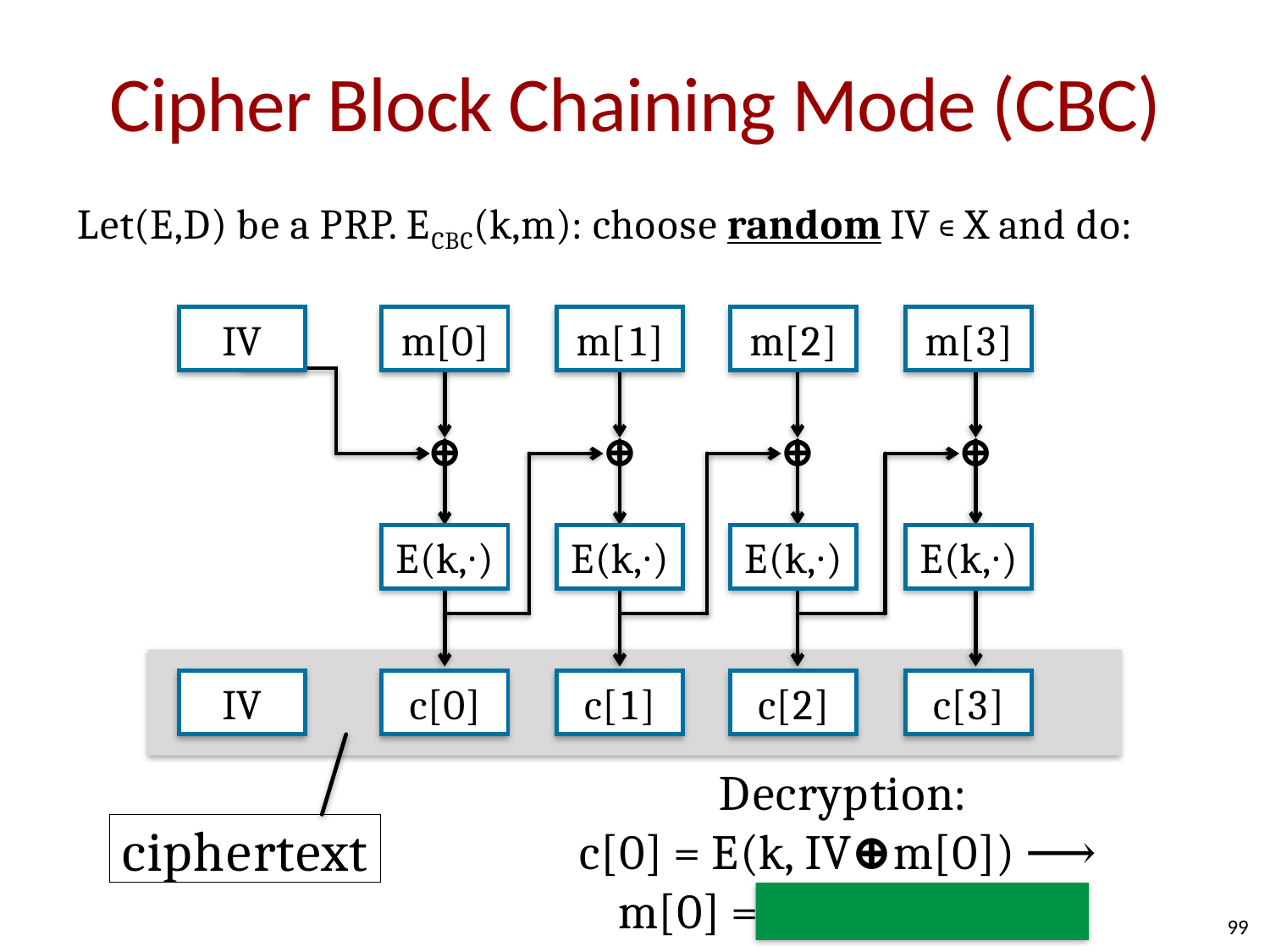

# Cipher Block Chaining Mode (CBC)
Let(E,D) be a PRP. ECBC(k,m): choose random IV ∊ X and do:
IV
m[0]
m[1]
m[2]
m[3]
⊕
⊕
⊕
⊕
E(k,∙)
E(k,∙)
E(k,∙)
E(k,∙)

IV
c[0]
c[1]
c[2]
c[3]
Decryption:
c[0] = E(k, IV⊕m[0]) ⟶
m[0] = D(k,c[0]) ⊕ IV
 ciphertext

99